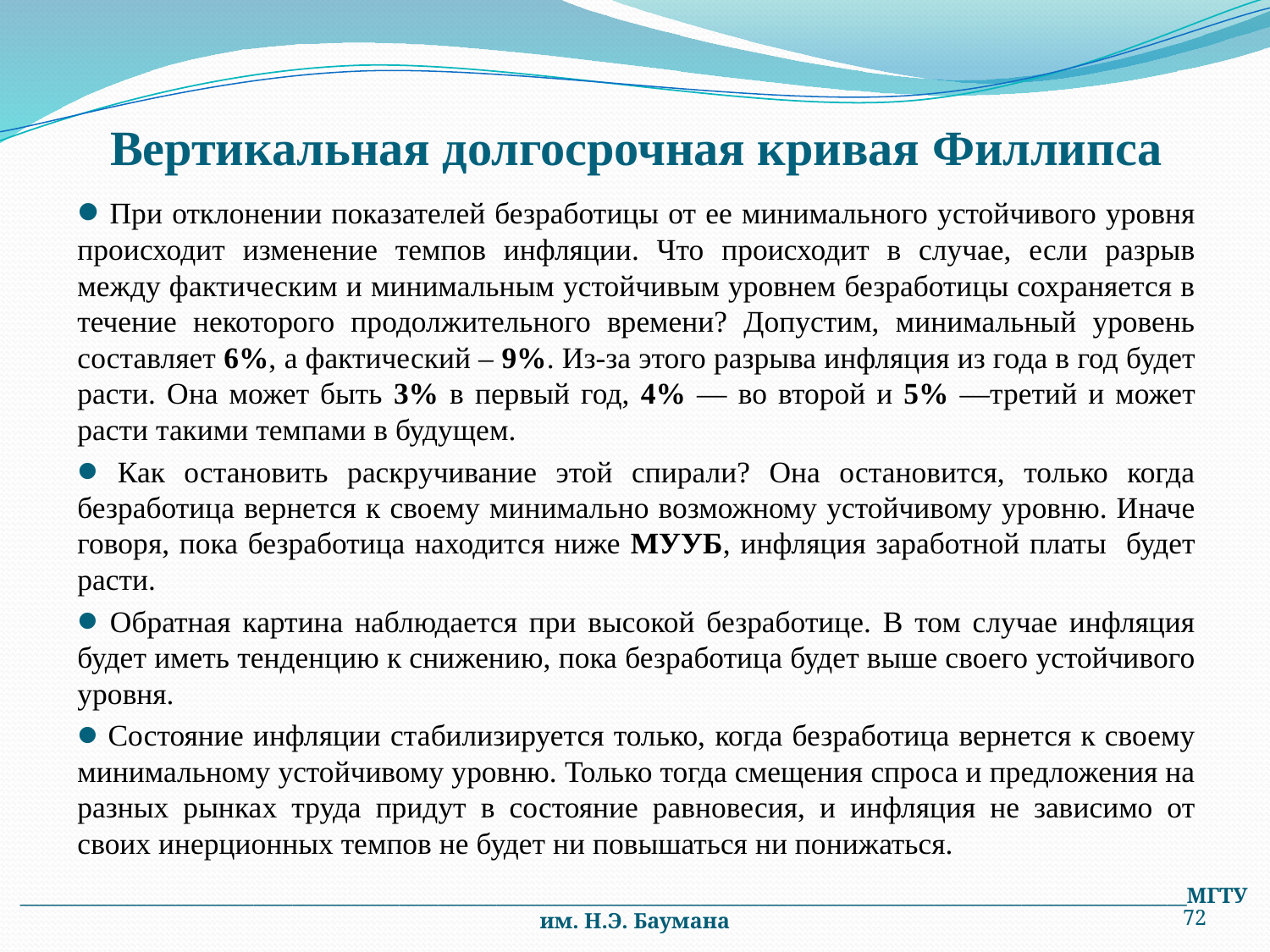

# Вертикальная долгосрочная кривая Филлипса
 При отклонении показателей безработицы от ее минимального устойчивого уровня происходит изменение темпов инфляции. Что происходит в случае, если разрыв между фактическим и минимальным устойчивым уровнем безработицы сохраняется в течение некоторого продолжительного времени? Допустим, минимальный уровень составляет 6%, а фактический – 9%. Из-за этого разрыва инфляция из года в год будет расти. Она может быть 3% в первый год, 4% — во второй и 5% —третий и может расти такими темпами в будущем.
 Как остановить раскручивание этой спирали? Она остановится, только когда безработица вернется к своему минимально возможному устойчивому уровню. Иначе говоря, пока безработица находится ниже МУУБ, инфляция заработной платы  будет расти.
 Обратная картина наблюдается при высокой безработице. В том случае инфляция будет иметь тенденцию к снижению, пока безработица будет выше своего устойчивого уровня.
 Состояние инфляции стабилизируется только, когда безработица вернется к своему минимальному устойчивому уровню. Только тогда смещения спроса и предложения на разных рынках труда придут в состояние равновесия, и инфляция не зависимо от своих инерционных темпов не будет ни повышаться ни понижаться.
________________________________________________________________________________________________________________________МГТУ им. Н.Э. Баумана
72